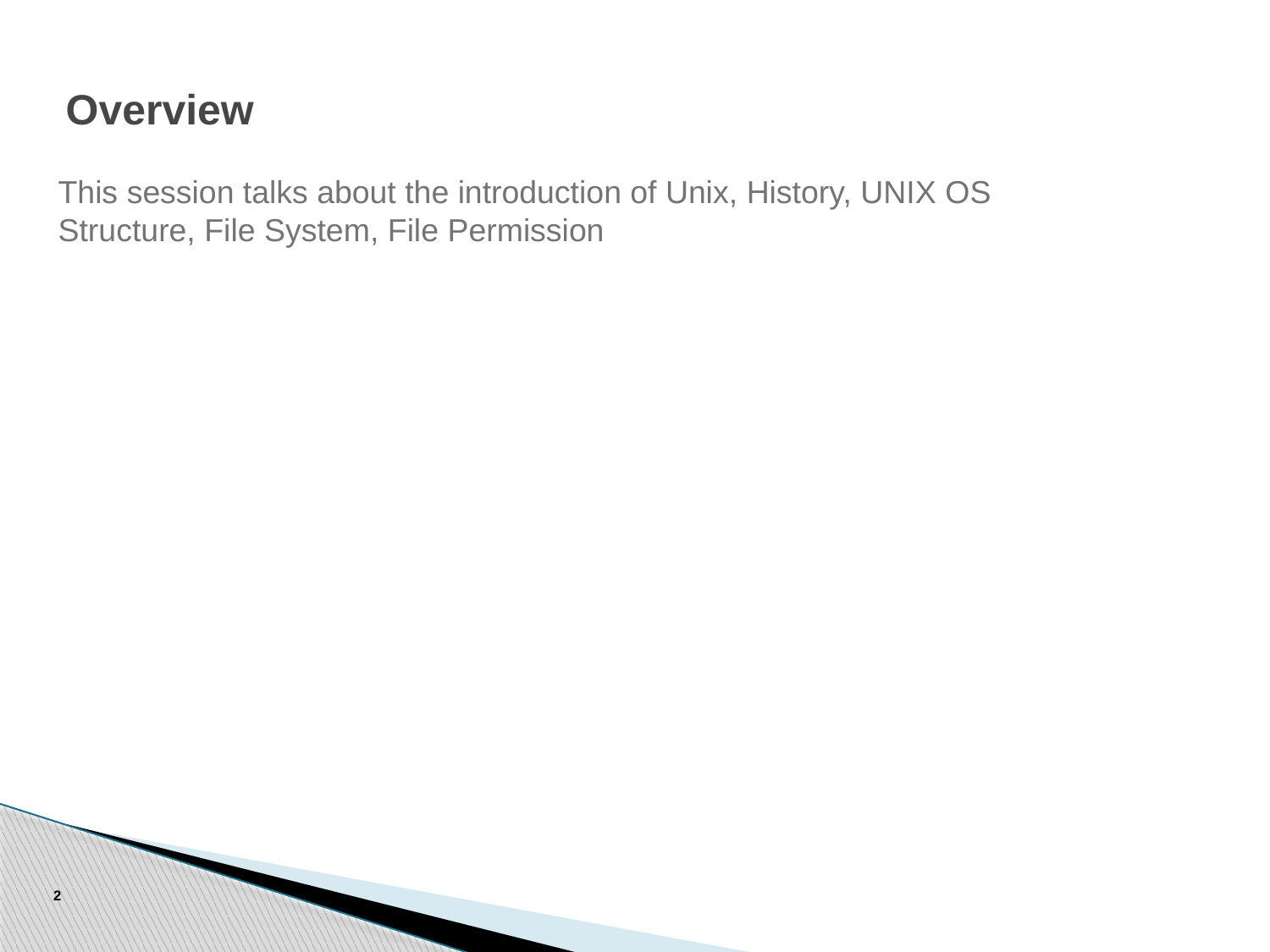

# Overview
This session talks about the introduction of Unix, History, UNIX OS Structure, File System, File Permission
2